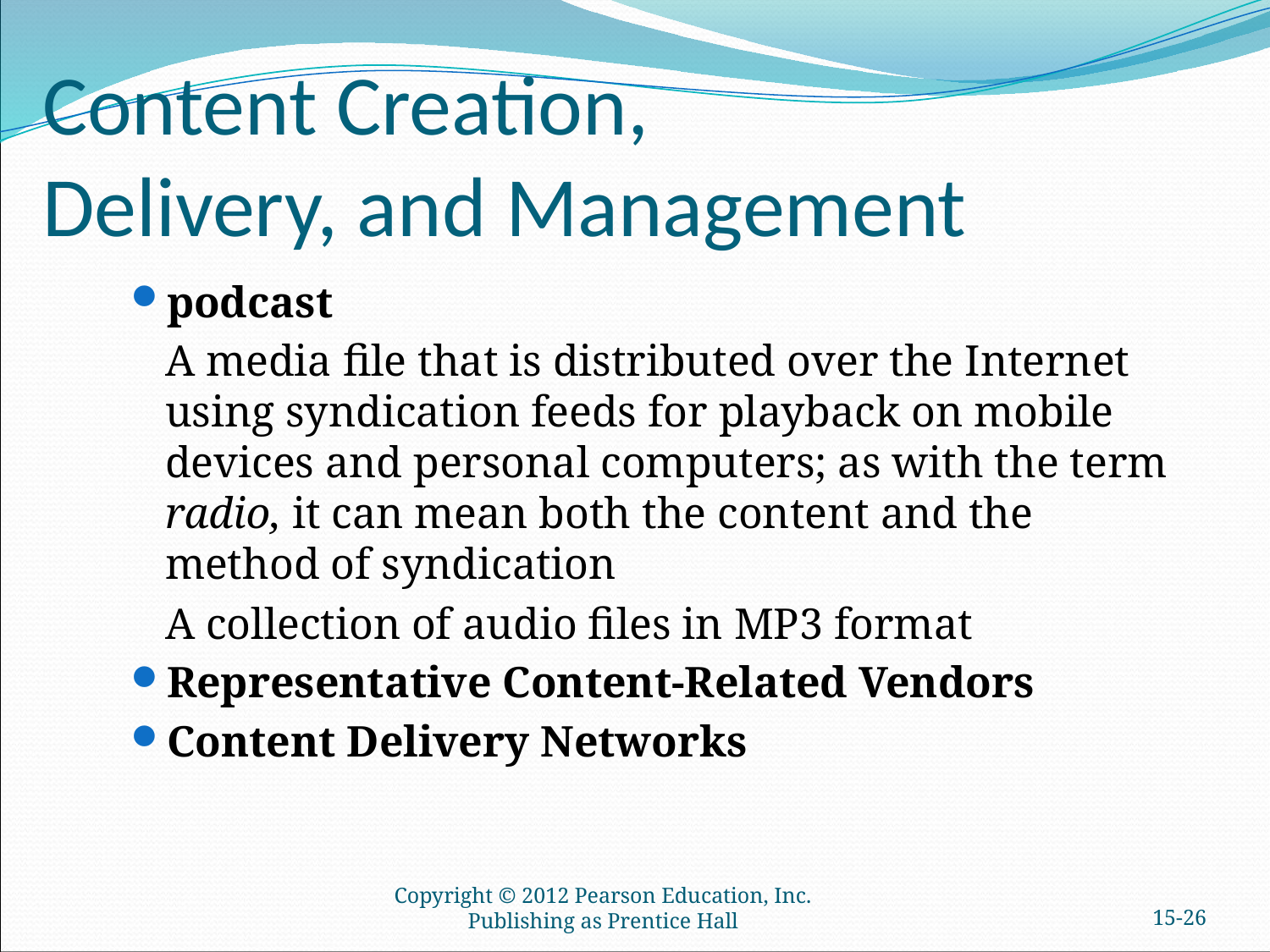

# Content Creation, Delivery, and Management
podcast
	A media file that is distributed over the Internet using syndication feeds for playback on mobile devices and personal computers; as with the term radio, it can mean both the content and the method of syndication
	A collection of audio files in MP3 format
Representative Content-Related Vendors
Content Delivery Networks
Copyright © 2012 Pearson Education, Inc. Publishing as Prentice Hall
15-26